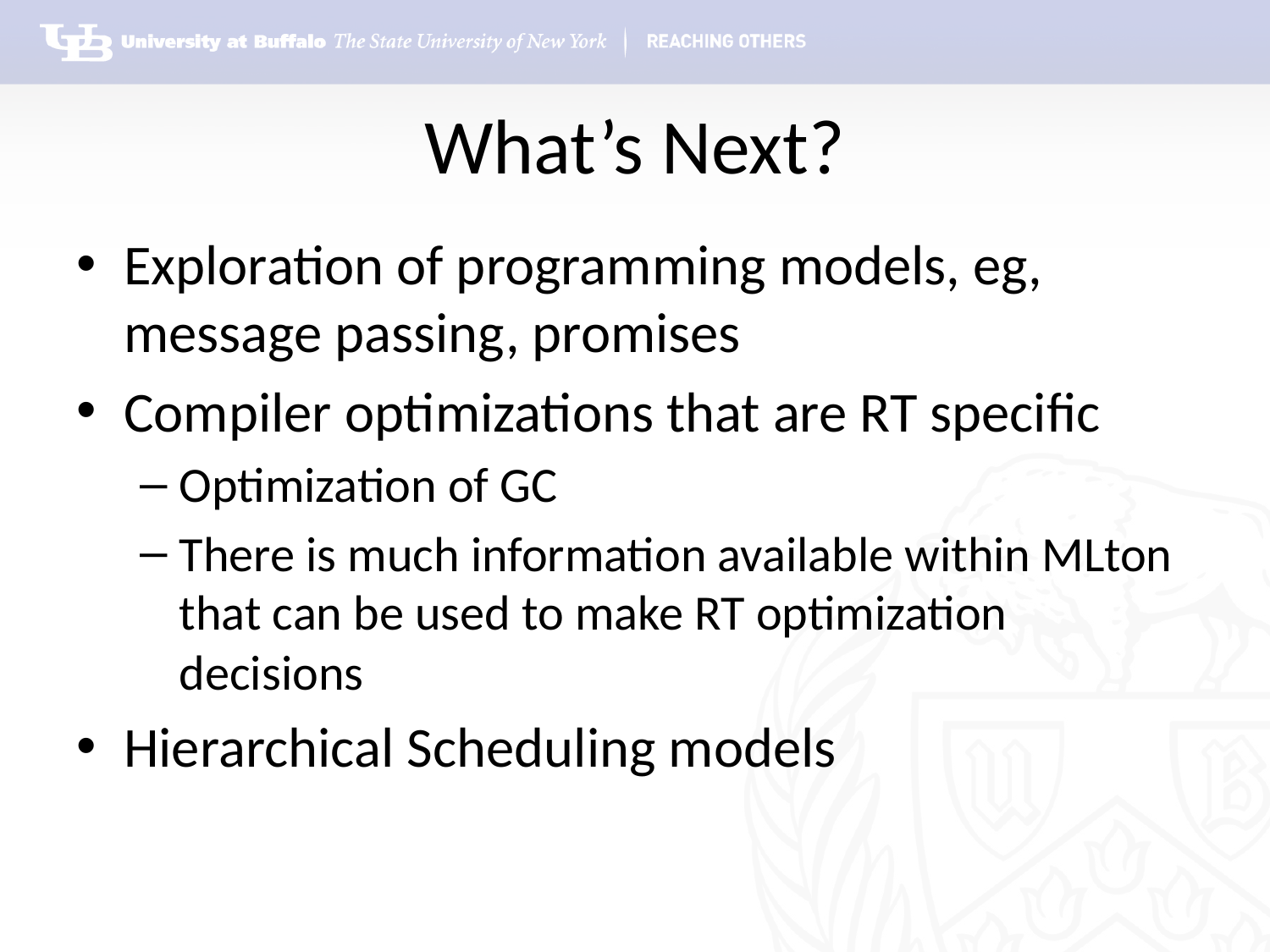

# What’s Next?
Exploration of programming models, eg, message passing, promises
Compiler optimizations that are RT specific
Optimization of GC
There is much information available within MLton that can be used to make RT optimization decisions
Hierarchical Scheduling models